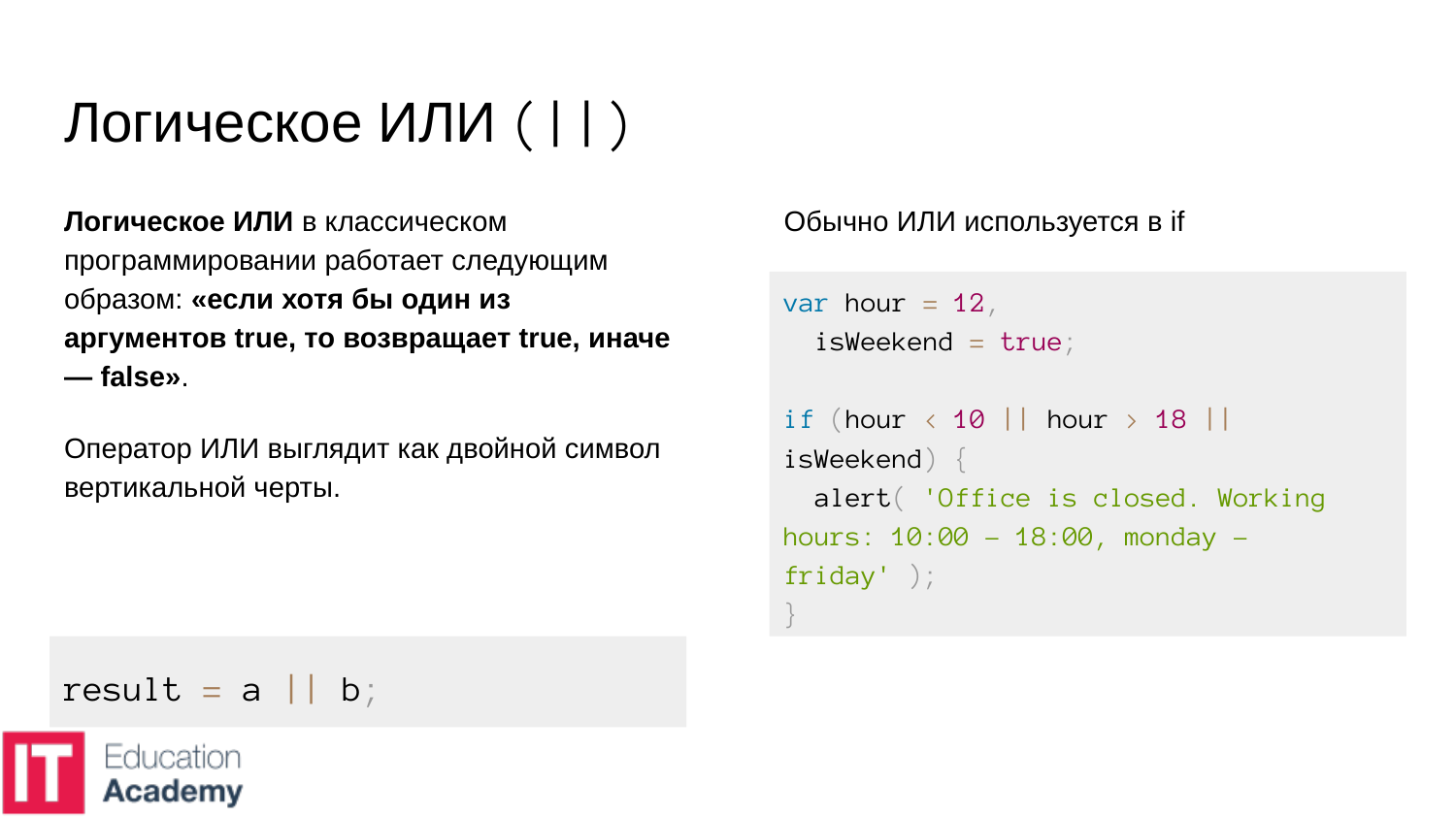

# Логическое ИЛИ (||)
Логическое ИЛИ в классическом программировании работает следующим образом: «если хотя бы один из аргументов true, то возвращает true, иначе — false».
Оператор ИЛИ выглядит как двойной символ вертикальной черты.
Обычно ИЛИ используется в if
var hour = 12,
  isWeekend = true;

if (hour < 10 || hour > 18 || isWeekend) {
  alert( 'Office is closed. Working hours: 10:00 – 18:00, monday – friday' );
}
result = a || b;